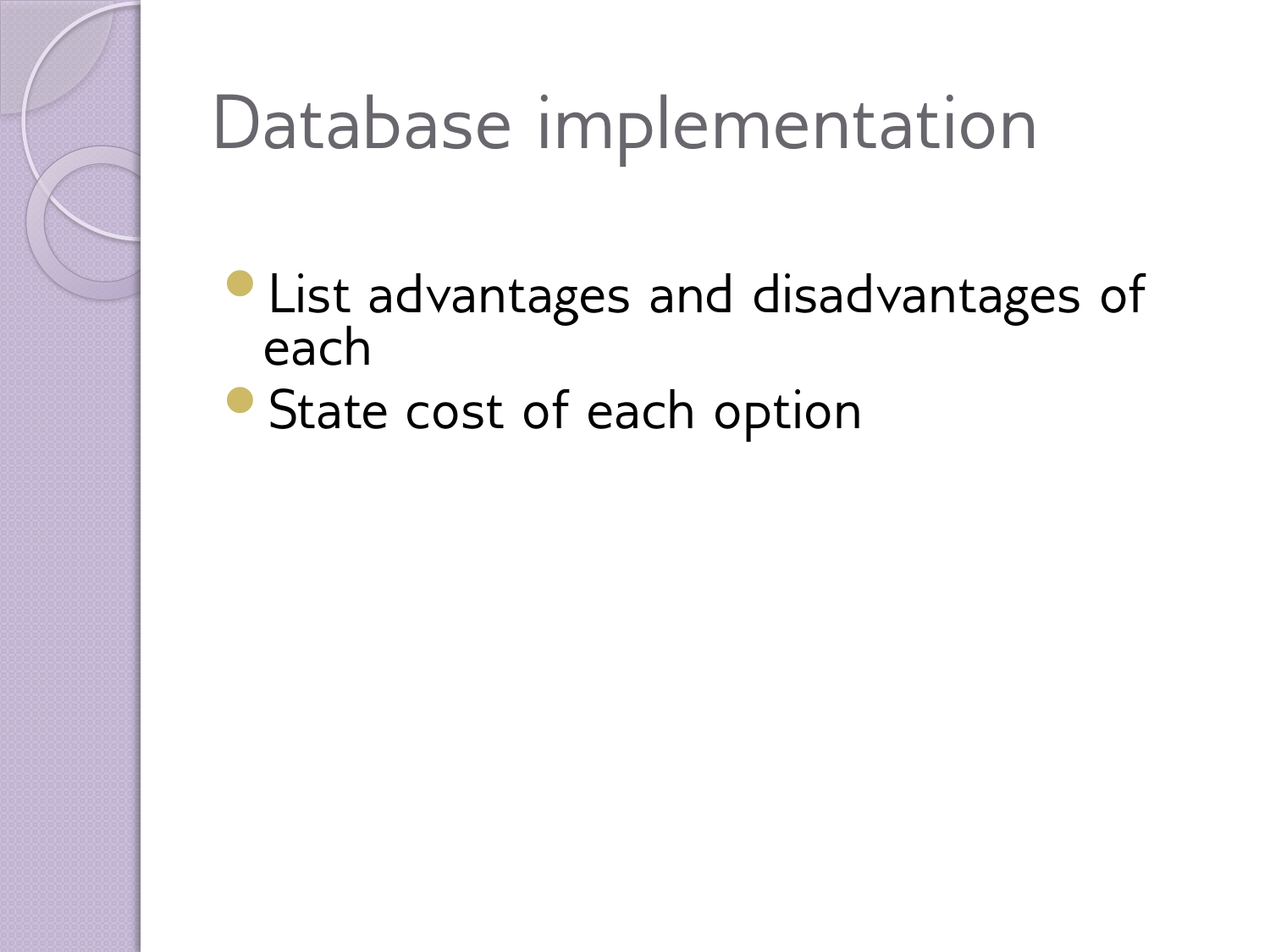

# Database implementation

List advantages and disadvantages of each
State cost of each option